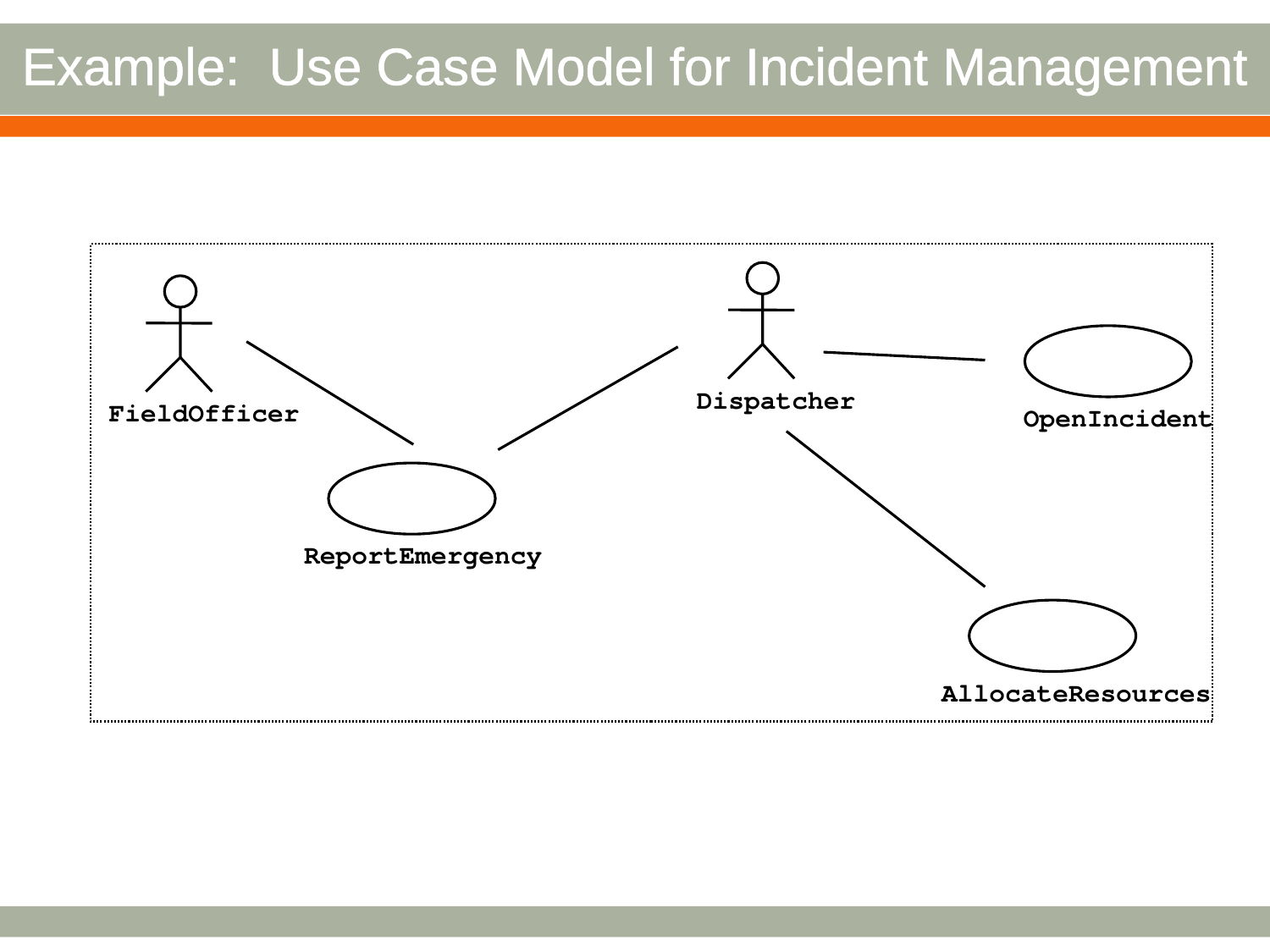

# Example:  Use Case Model for Incident Management

Dispatcher
FieldOfficer
OpenIncident

ReportEmergency

AllocateResources